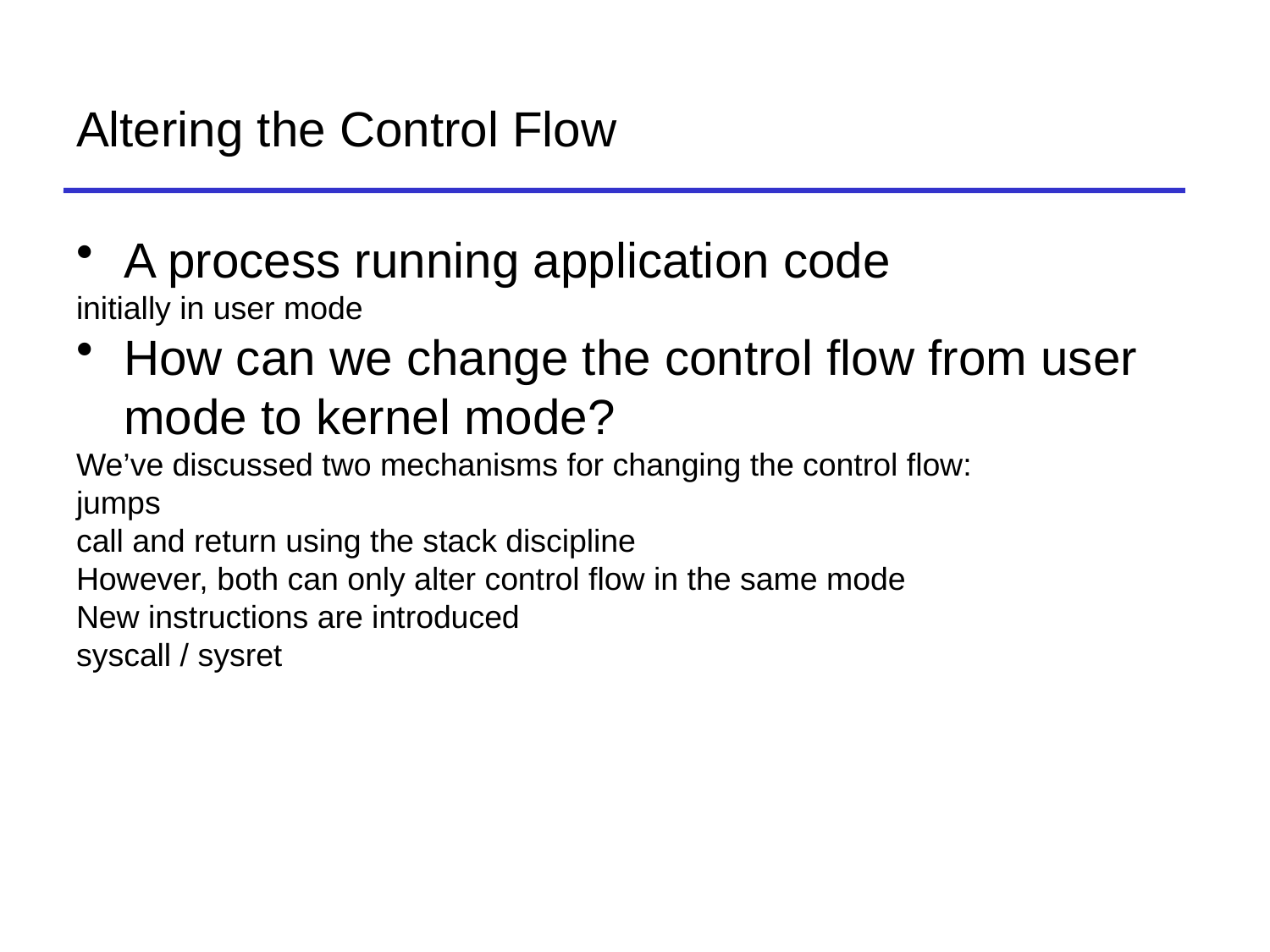

# Altering the Control Flow
A process running application code
initially in user mode
How can we change the control flow from user mode to kernel mode?
We’ve discussed two mechanisms for changing the control flow:
jumps
call and return using the stack discipline
However, both can only alter control flow in the same mode
New instructions are introduced
syscall / sysret